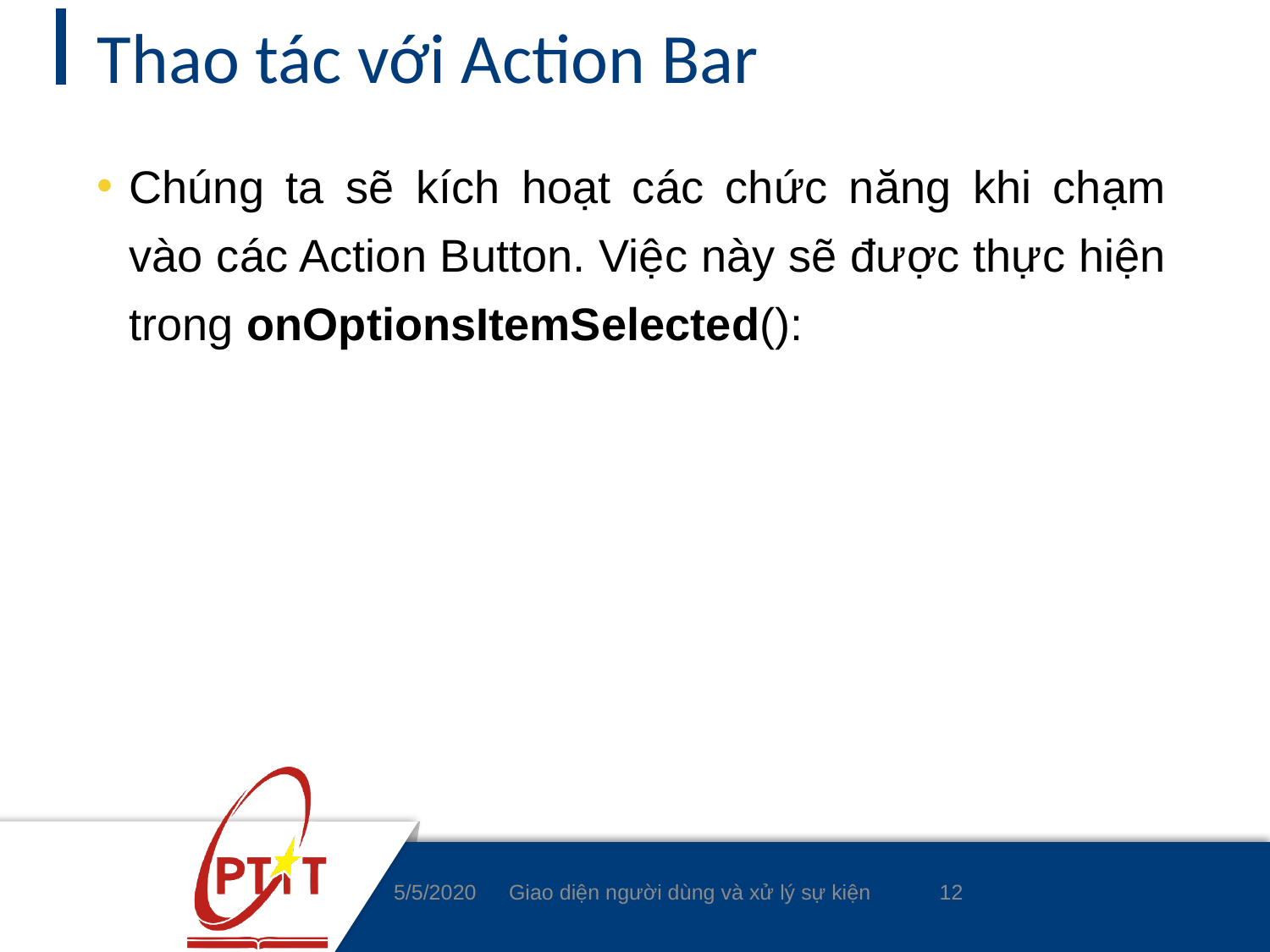

# Thao tác với Action Bar
Chúng ta sẽ kích hoạt các chức năng khi chạm vào các Action Button. Việc này sẽ được thực hiện trong onOptionsItemSelected():

12
5/5/2020
Giao diện người dùng và xử lý sự kiện